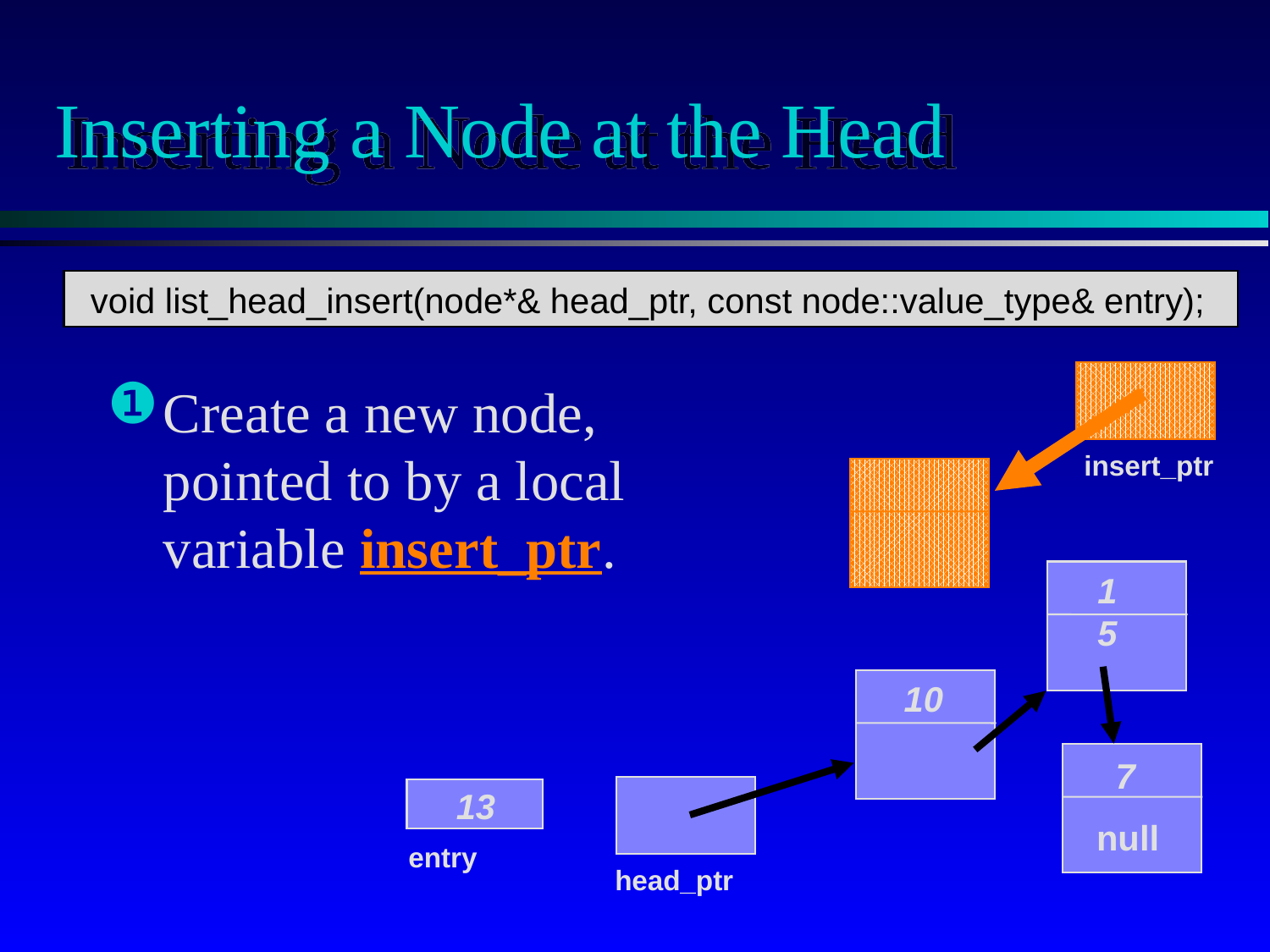

# Inserting a Node at the Head

void list_head_insert(node*& head_ptr, const node::value_type& entry);

Create a new node, pointed to by a local variable insert_ptr.

insert_ptr

15

10

7

13

entry

null
head_ptr